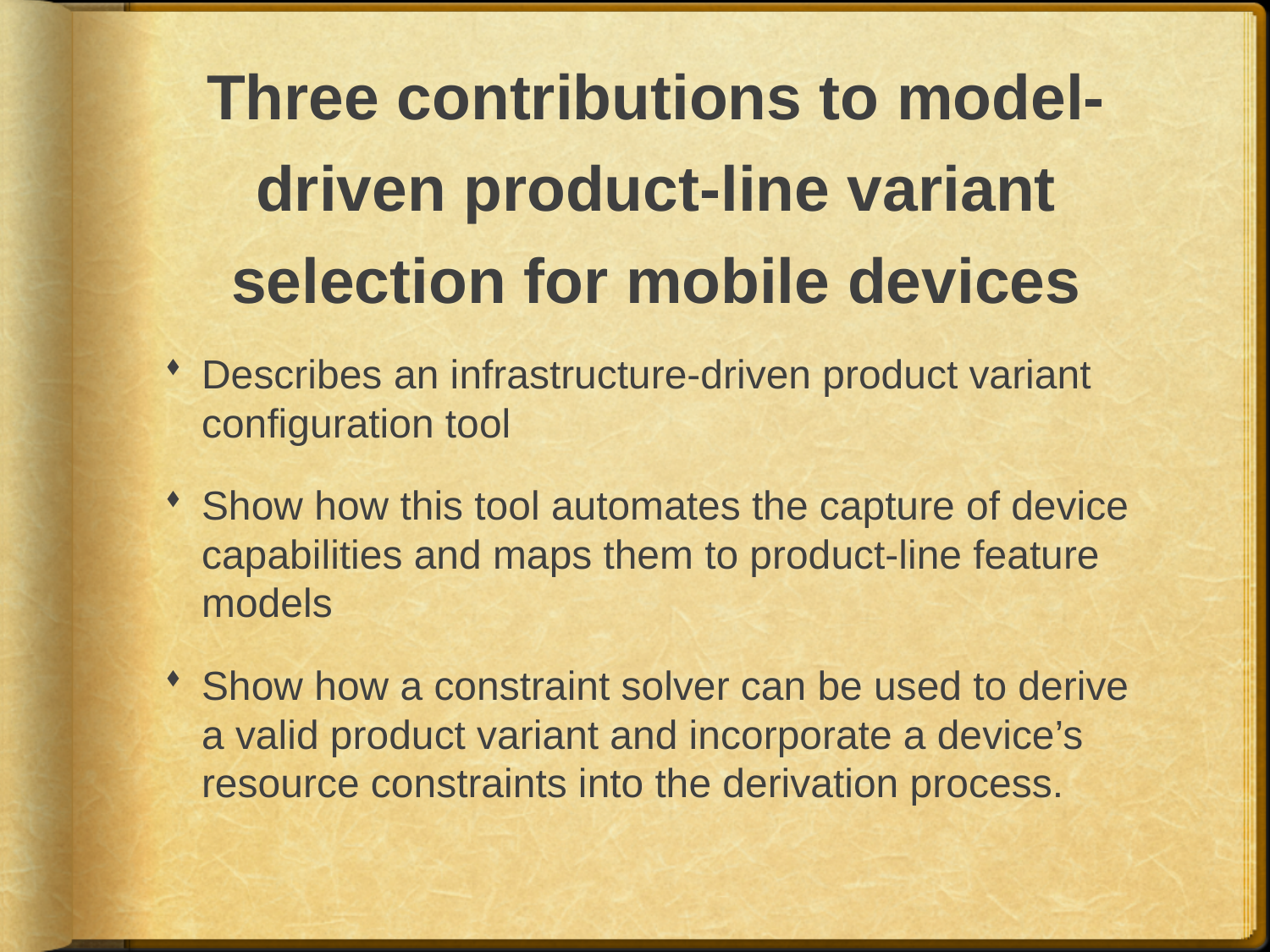

# Three contributions to model-driven product-line variant selection for mobile devices
Describes an infrastructure-driven product variant configuration tool
Show how this tool automates the capture of device capabilities and maps them to product-line feature models
Show how a constraint solver can be used to derive a valid product variant and incorporate a device’s resource constraints into the derivation process.